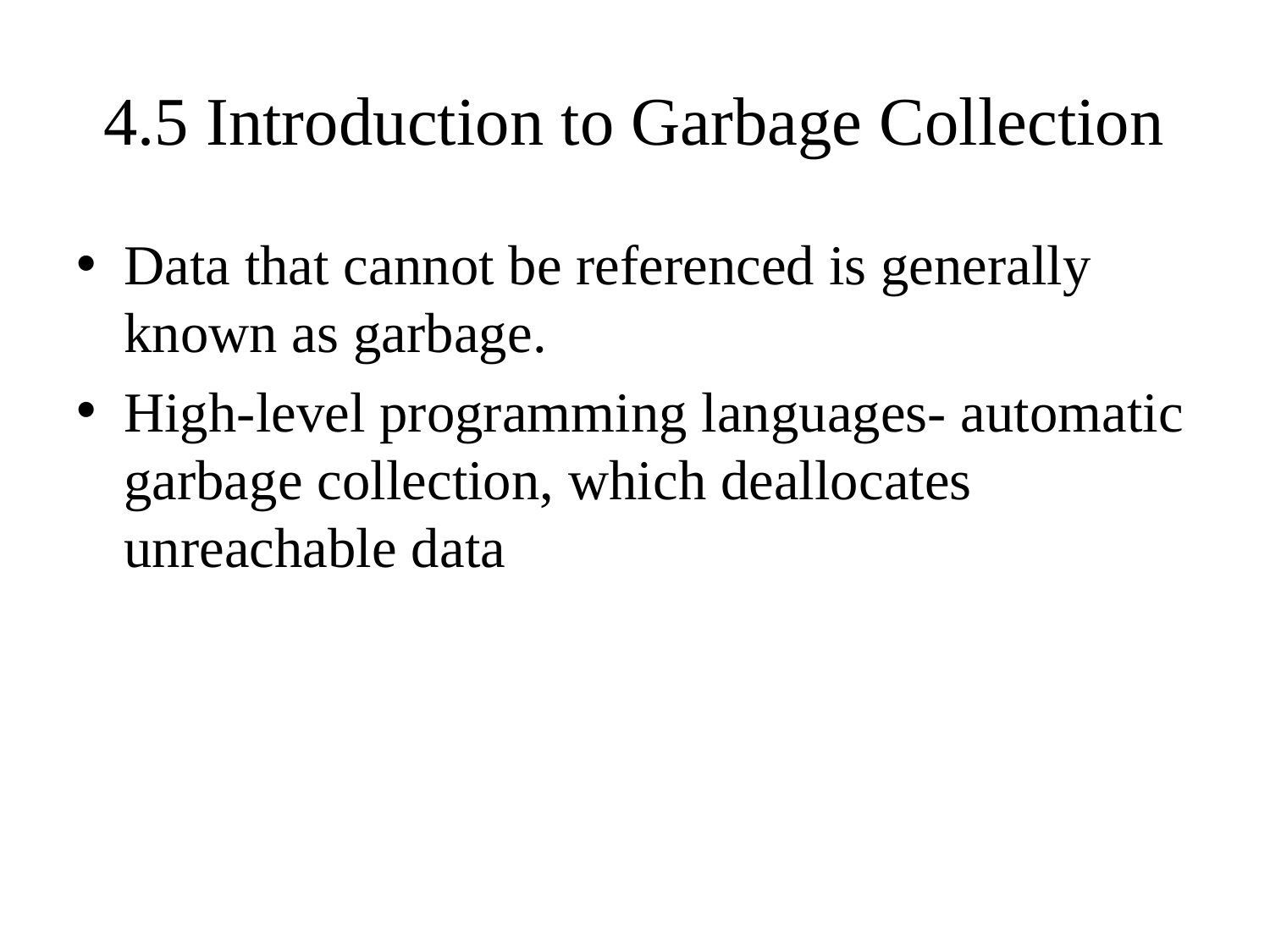

# 4.5 Introduction to Garbage Collection
Data that cannot be referenced is generally known as garbage.
High-level programming languages- automatic garbage collection, which deallocates unreachable data